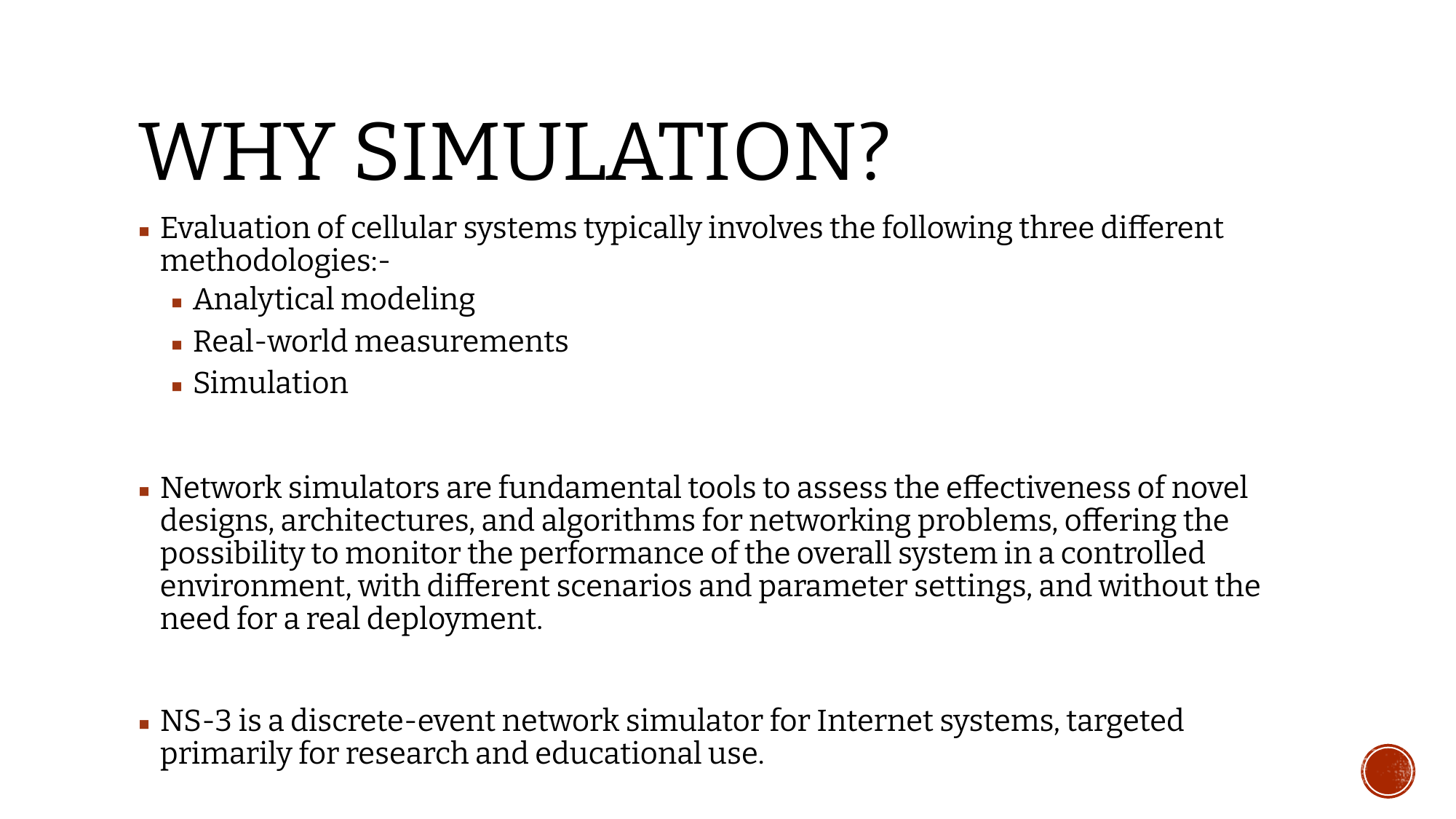

# WHY SIMULATION?
Evaluation of cellular systems typically involves the following three different methodologies:-
Analytical modeling
Real-world measurements
Simulation

Network simulators are fundamental tools to assess the effectiveness of novel designs, architectures, and algorithms for networking problems, offering the possibility to monitor the performance of the overall system in a controlled environment, with different scenarios and parameter settings, and without the need for a real deployment.

NS-3 is a discrete-event network simulator for Internet systems, targeted primarily for research and educational use.